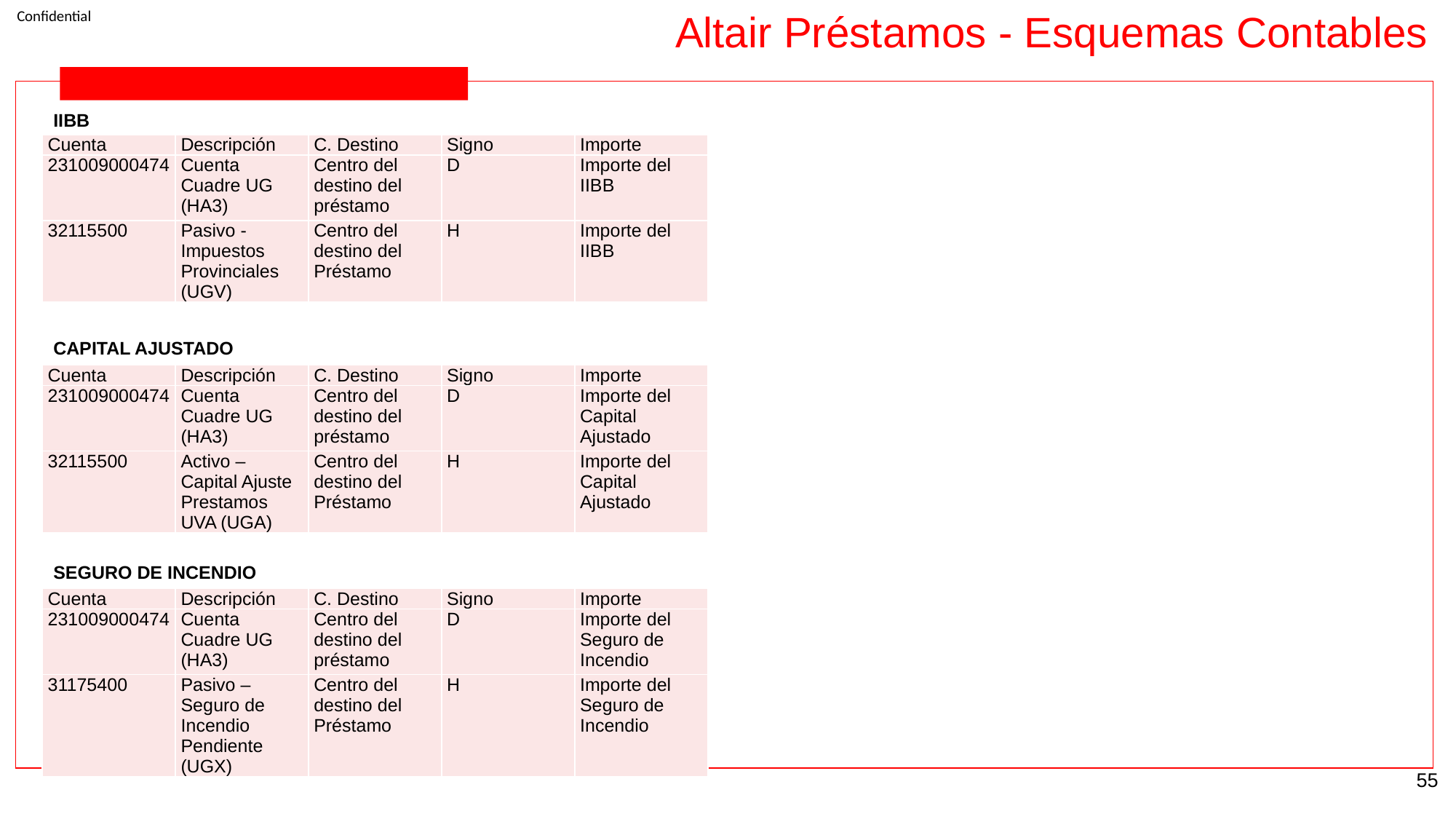

Altair Préstamos - Esquemas Contables

IIBB

| Cuenta | Descripción | C. Destino | Signo | Importe |
| --- | --- | --- | --- | --- |
| 231009000474 | Cuenta Cuadre UG (HA3) | Centro del destino del préstamo | D | Importe del IIBB |
| 32115500 | Pasivo - Impuestos Provinciales (UGV) | Centro del destino del Préstamo | H | Importe del IIBB |
CAPITAL AJUSTADO

| Cuenta | Descripción | C. Destino | Signo | Importe |
| --- | --- | --- | --- | --- |
| 231009000474 | Cuenta Cuadre UG (HA3) | Centro del destino del préstamo | D | Importe del Capital Ajustado |
| 32115500 | Activo – Capital Ajuste Prestamos UVA (UGA) | Centro del destino del Préstamo | H | Importe del Capital Ajustado |
SEGURO DE INCENDIO

| Cuenta | Descripción | C. Destino | Signo | Importe |
| --- | --- | --- | --- | --- |
| 231009000474 | Cuenta Cuadre UG (HA3) | Centro del destino del préstamo | D | Importe del Seguro de Incendio |
| 31175400 | Pasivo – Seguro de Incendio Pendiente (UGX) | Centro del destino del Préstamo | H | Importe del Seguro de Incendio |
55